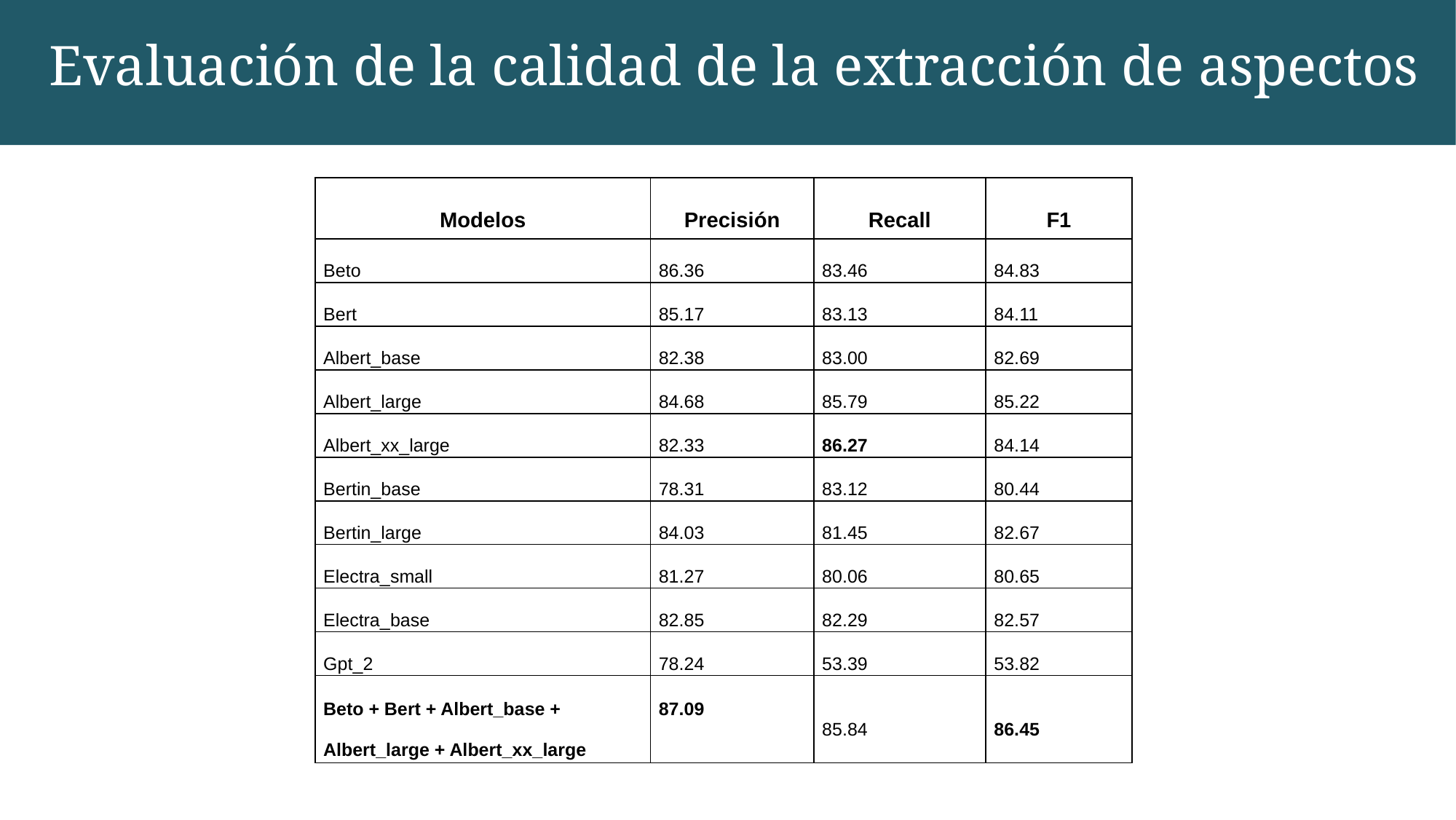

Evaluación de la calidad de la extracción de aspectos
| Modelos | Precisión | Recall | F1 |
| --- | --- | --- | --- |
| Beto | 86.36 | 83.46 | 84.83 |
| Bert | 85.17 | 83.13 | 84.11 |
| Albert\_base | 82.38 | 83.00 | 82.69 |
| Albert\_large | 84.68 | 85.79 | 85.22 |
| Albert\_xx\_large | 82.33 | 86.27 | 84.14 |
| Bertin\_base | 78.31 | 83.12 | 80.44 |
| Bertin\_large | 84.03 | 81.45 | 82.67 |
| Electra\_small | 81.27 | 80.06 | 80.65 |
| Electra\_base | 82.85 | 82.29 | 82.57 |
| Gpt\_2 | 78.24 | 53.39 | 53.82 |
| Beto + Bert + Albert\_base + Albert\_large + Albert\_xx\_large | 87.09 | 85.84 | 86.45 |